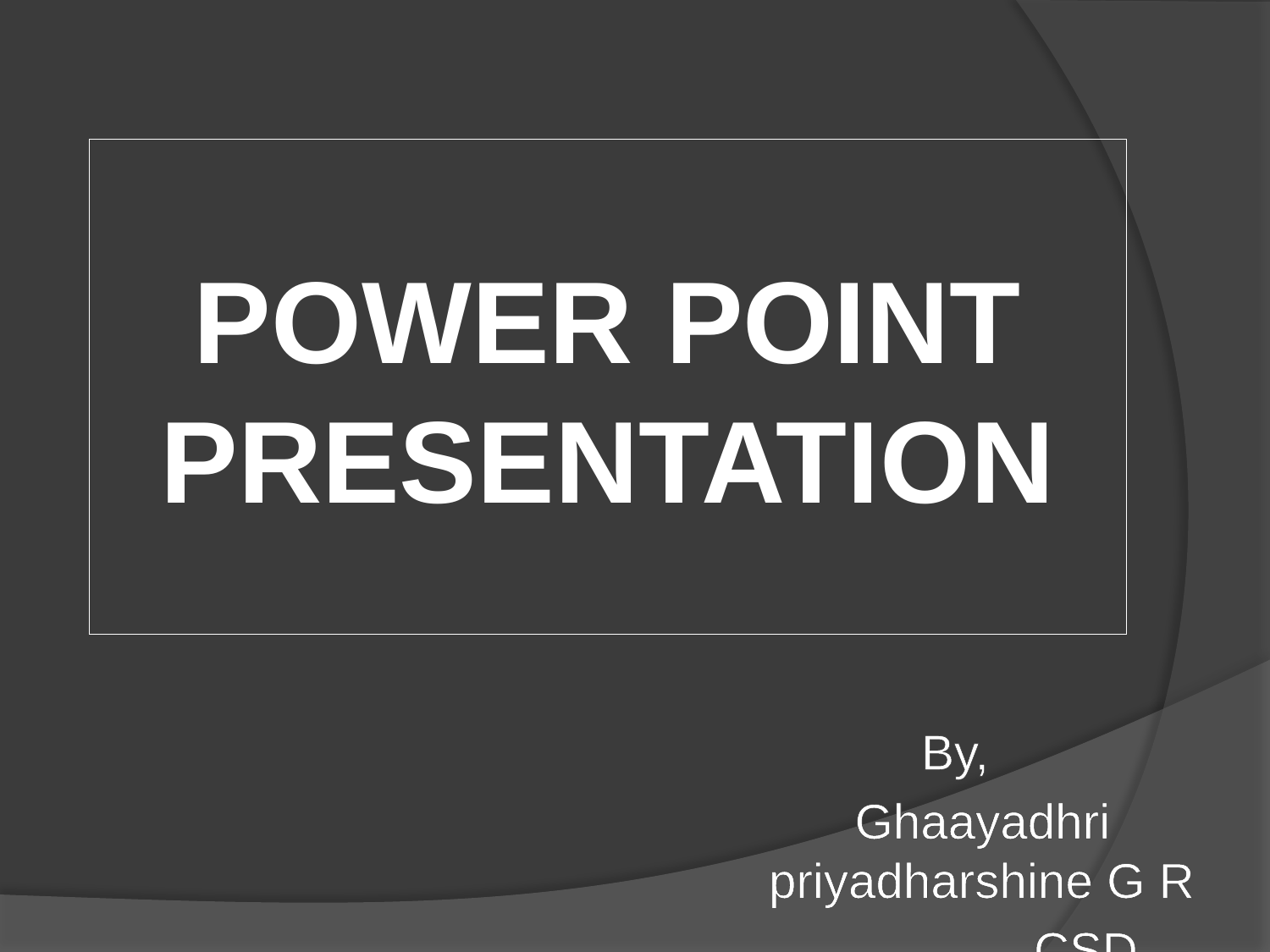

# POWER POINT PRESENTATION
By,
    Ghaayadhri priyadharshine G R
                   CSD